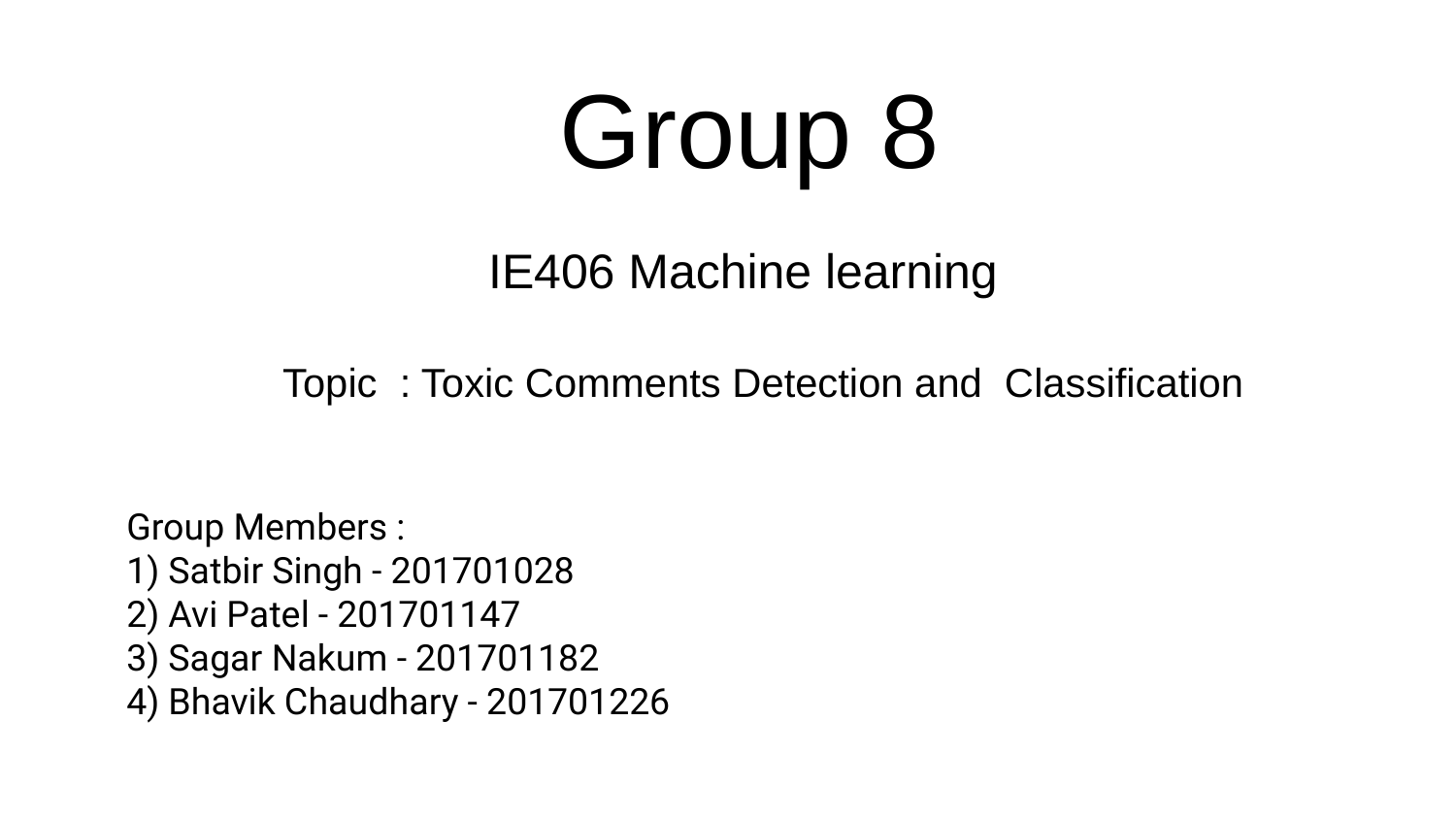

# Group 8
                                         IE406 Machine learning

            Topic  : Toxic Comments Detection and  Classification
Group Members :
1) Satbir Singh - 201701028
2) Avi Patel - 201701147
3) Sagar Nakum - 201701182
4) Bhavik Chaudhary - 201701226